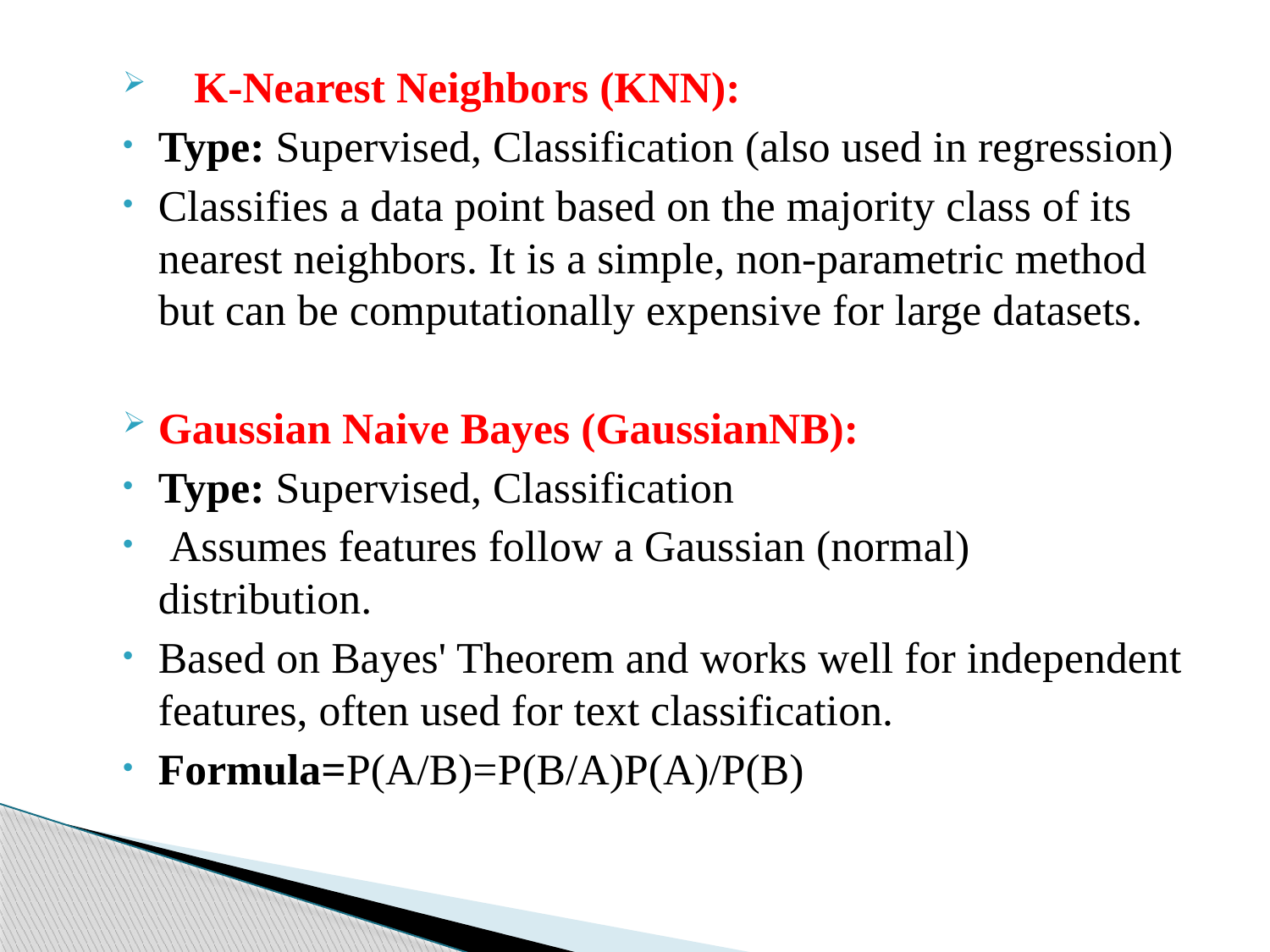

K-Nearest Neighbors (KNN):
Type: Supervised, Classification (also used in regression)
Classifies a data point based on the majority class of its nearest neighbors. It is a simple, non-parametric method but can be computationally expensive for large datasets.

Gaussian Naive Bayes (GaussianNB):
Type: Supervised, Classification
 Assumes features follow a Gaussian (normal) distribution.
Based on Bayes' Theorem and works well for independent features, often used for text classification.
Formula=P(A/B)=P(B/A)P(A)/P(B)